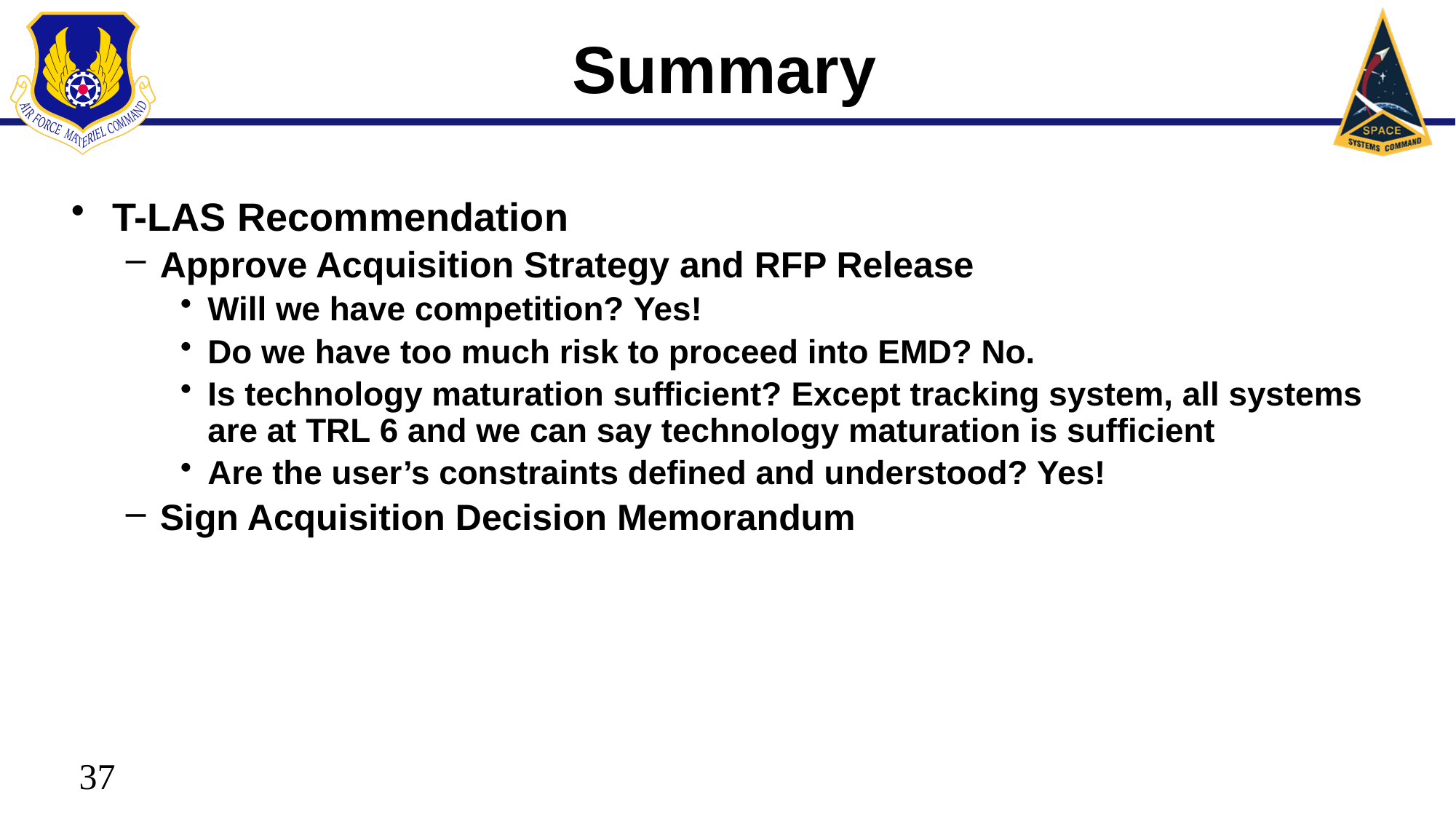

# Summary
T-LAS Recommendation
Approve Acquisition Strategy and RFP Release
Will we have competition? Yes!
Do we have too much risk to proceed into EMD? No.
Is technology maturation sufficient? Except tracking system, all systems are at TRL 6 and we can say technology maturation is sufficient
Are the user’s constraints defined and understood? Yes!
Sign Acquisition Decision Memorandum